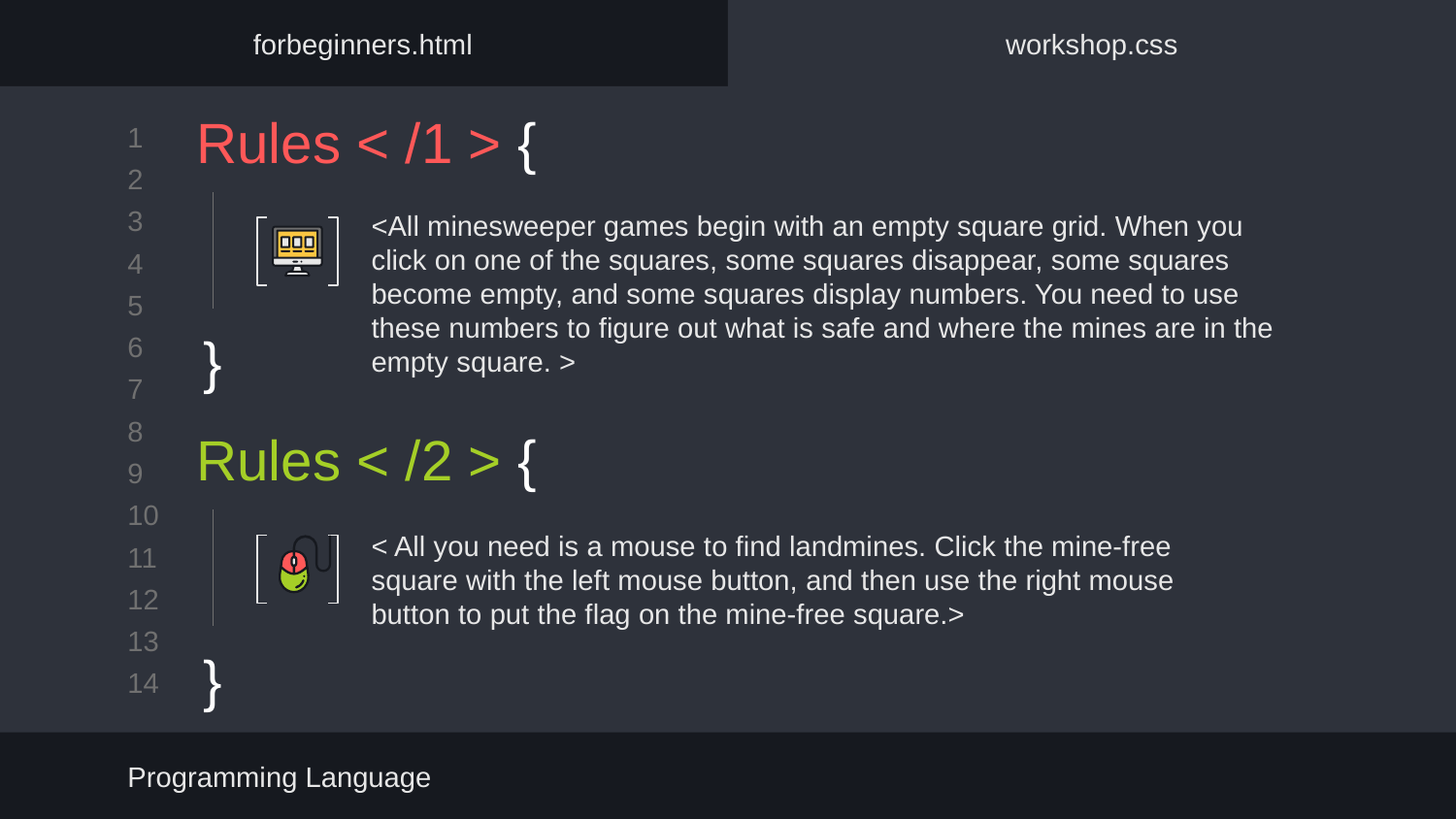

forbeginners.html
workshop.css
# Rules < /1 > {
<All minesweeper games begin with an empty square grid. When you click on one of the squares, some squares disappear, some squares become empty, and some squares display numbers. You need to use these numbers to figure out what is safe and where the mines are in the empty square. >
}

Rules < /2 > {
< All you need is a mouse to find landmines. Click the mine-free square with the left mouse button, and then use the right mouse button to put the flag on the mine-free square.>
}

Programming Language